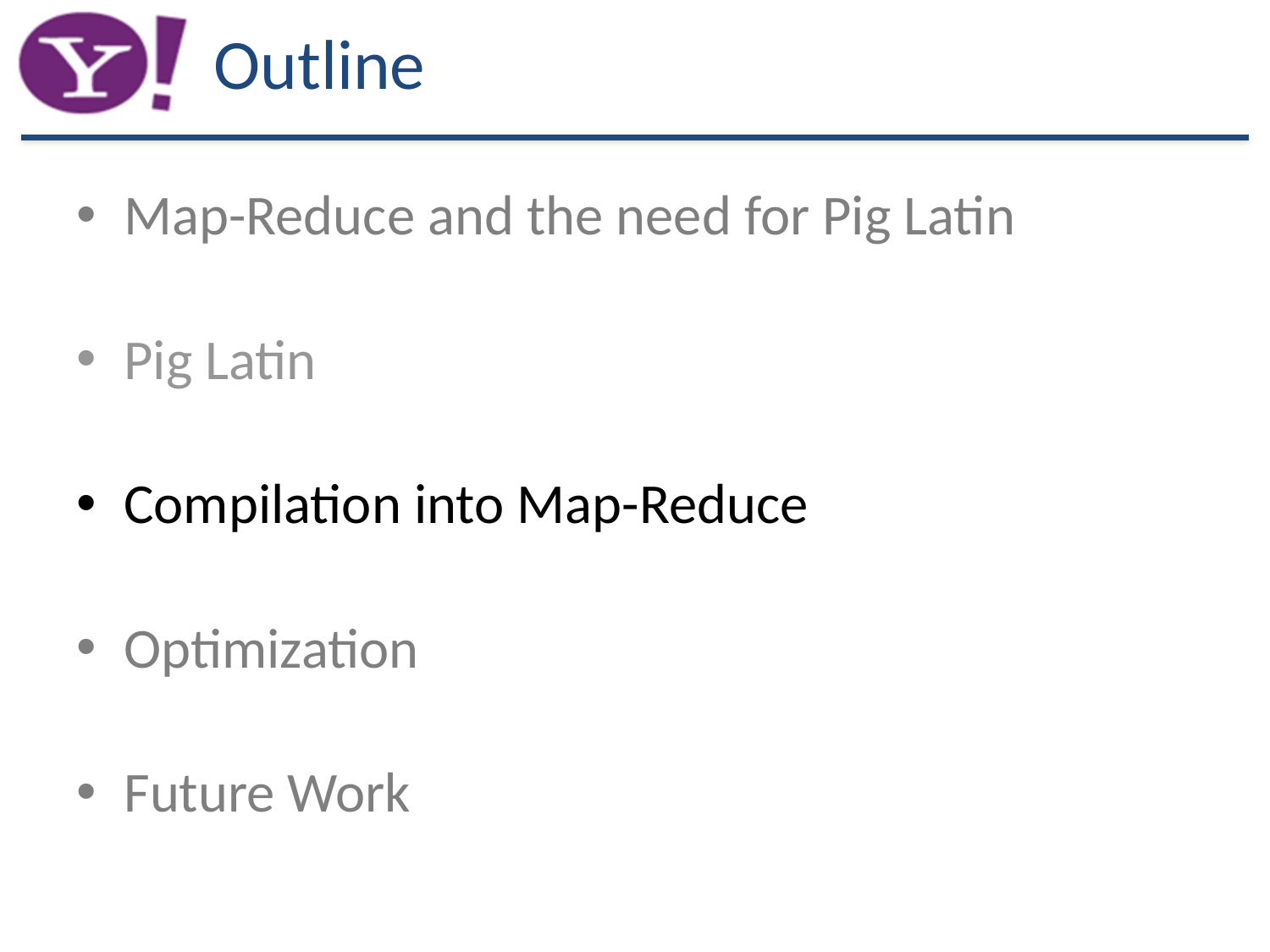

Outline
Map-Reduce and the need for Pig Latin

Pig Latin

Compilation into Map-Reduce

Optimization

Future Work